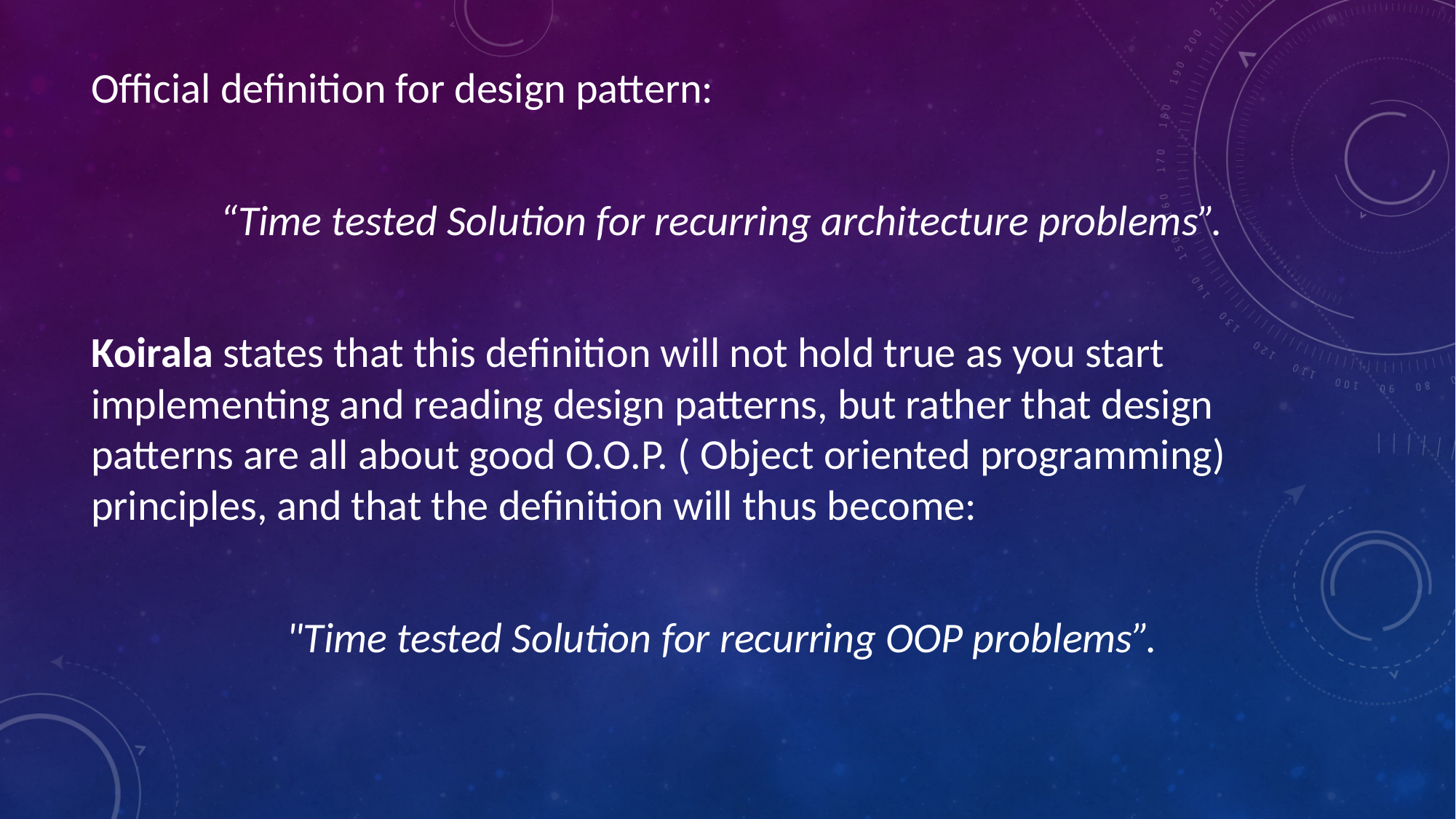

Official definition for design pattern:

“Time tested Solution for recurring architecture problems”.
​
Koirala states that this definition will not hold true as you start implementing and reading design patterns, but rather that design patterns are all about good O.O.P. ( Object oriented programming) principles, and that the definition will thus become:

"Time tested Solution for recurring OOP problems”.